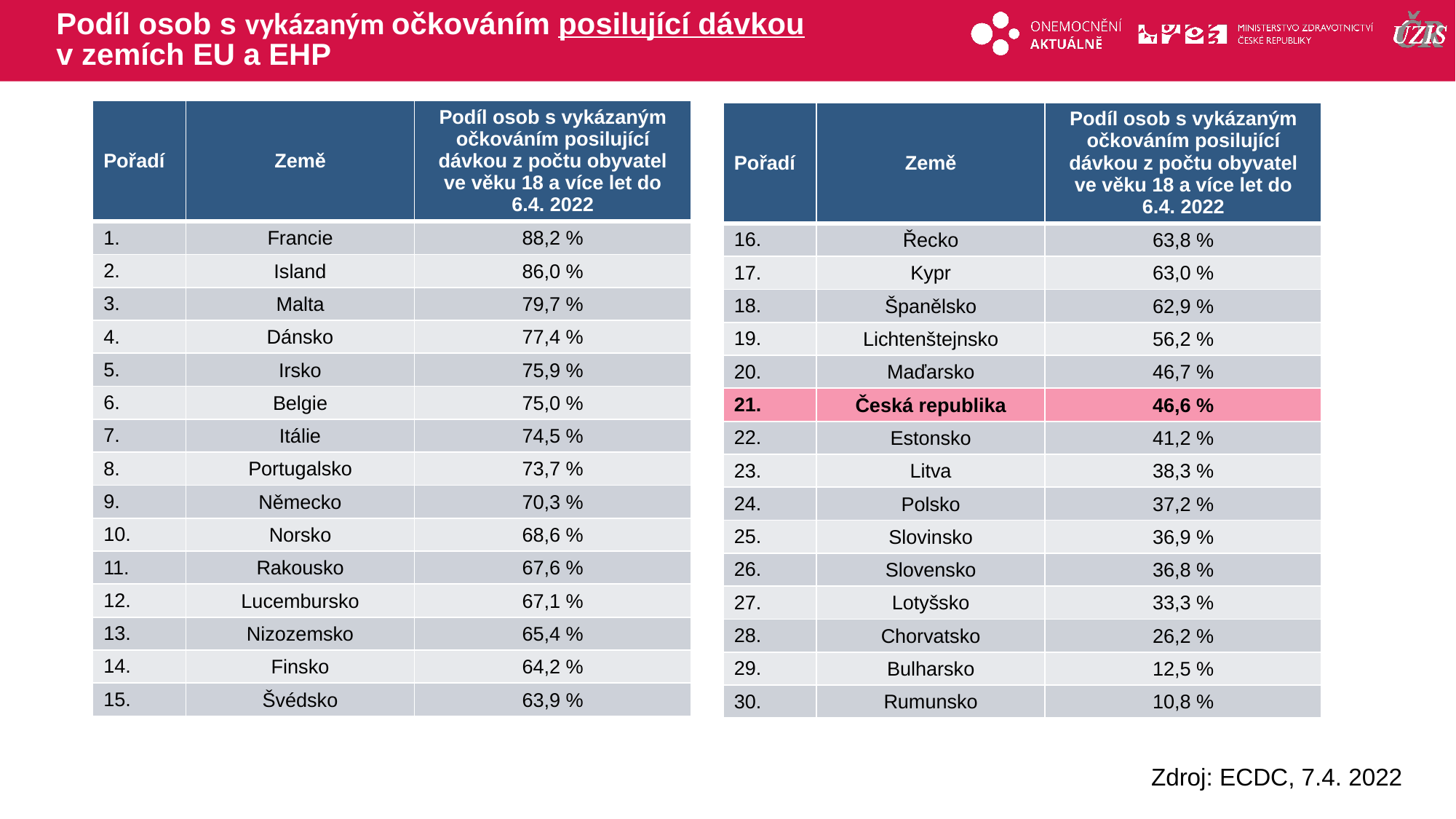

# Podíl osob s vykázaným očkováním posilující dávkou v zemích EU a EHP
| Pořadí | Země | Podíl osob s vykázaným očkováním posilující dávkou z počtu obyvatel ve věku 18 a více let do 6.4. 2022 |
| --- | --- | --- |
| 1. | Francie | 88,2 % |
| 2. | Island | 86,0 % |
| 3. | Malta | 79,7 % |
| 4. | Dánsko | 77,4 % |
| 5. | Irsko | 75,9 % |
| 6. | Belgie | 75,0 % |
| 7. | Itálie | 74,5 % |
| 8. | Portugalsko | 73,7 % |
| 9. | Německo | 70,3 % |
| 10. | Norsko | 68,6 % |
| 11. | Rakousko | 67,6 % |
| 12. | Lucembursko | 67,1 % |
| 13. | Nizozemsko | 65,4 % |
| 14. | Finsko | 64,2 % |
| 15. | Švédsko | 63,9 % |
| Pořadí | Země | Podíl osob s vykázaným očkováním posilující dávkou z počtu obyvatel ve věku 18 a více let do 6.4. 2022 |
| --- | --- | --- |
| 16. | Řecko | 63,8 % |
| 17. | Kypr | 63,0 % |
| 18. | Španělsko | 62,9 % |
| 19. | Lichtenštejnsko | 56,2 % |
| 20. | Maďarsko | 46,7 % |
| 21. | Česká republika | 46,6 % |
| 22. | Estonsko | 41,2 % |
| 23. | Litva | 38,3 % |
| 24. | Polsko | 37,2 % |
| 25. | Slovinsko | 36,9 % |
| 26. | Slovensko | 36,8 % |
| 27. | Lotyšsko | 33,3 % |
| 28. | Chorvatsko | 26,2 % |
| 29. | Bulharsko | 12,5 % |
| 30. | Rumunsko | 10,8 % |
Zdroj: ECDC, 7.4. 2022